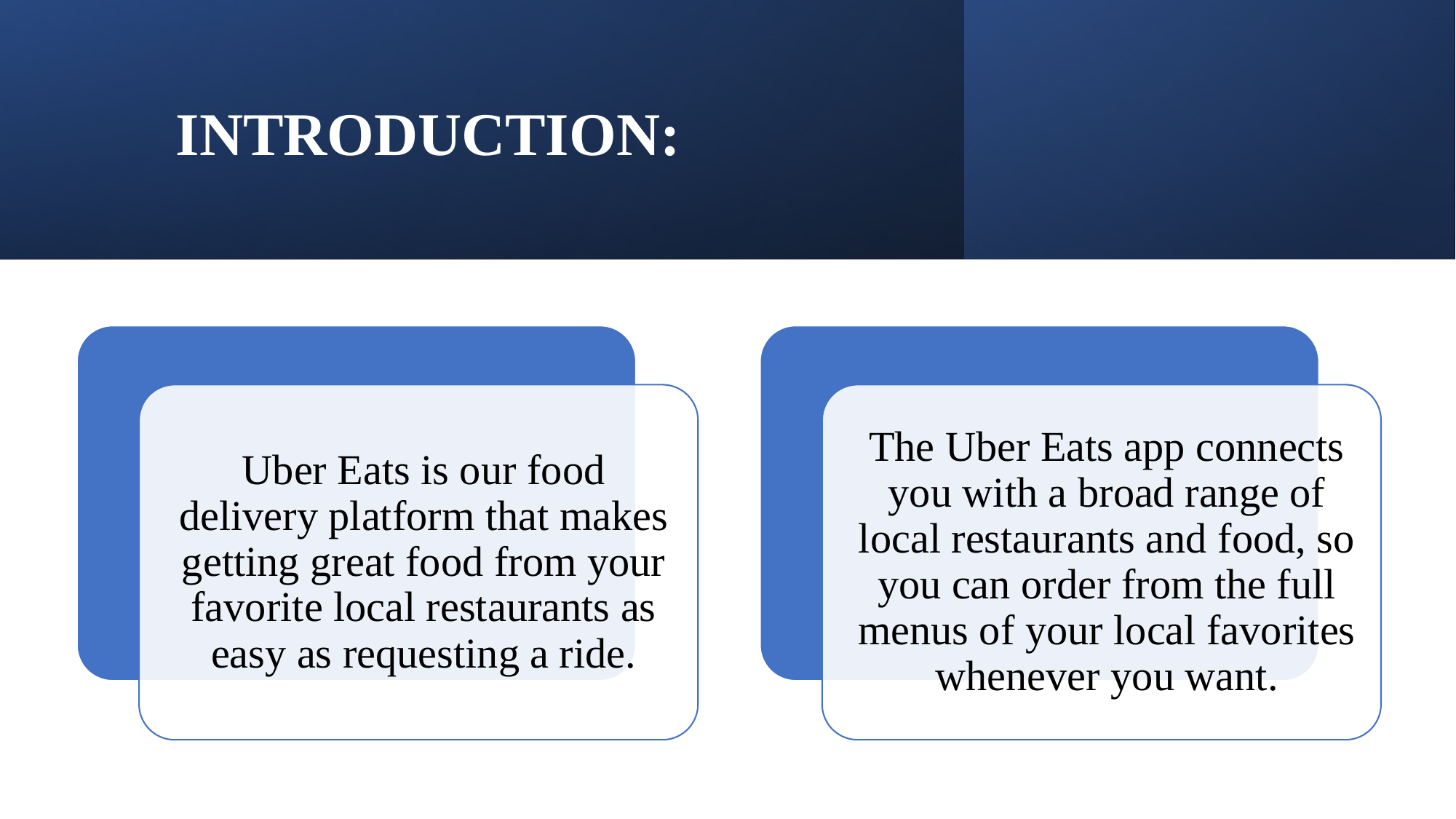

# INTRODUCTION:
Uber Eats is our food delivery platform that makes getting great food from your favorite local restaurants as easy as requesting a ride.
The Uber Eats app connects you with a broad range of local restaurants and food, so you can order from the full menus of your local favorites whenever you want.